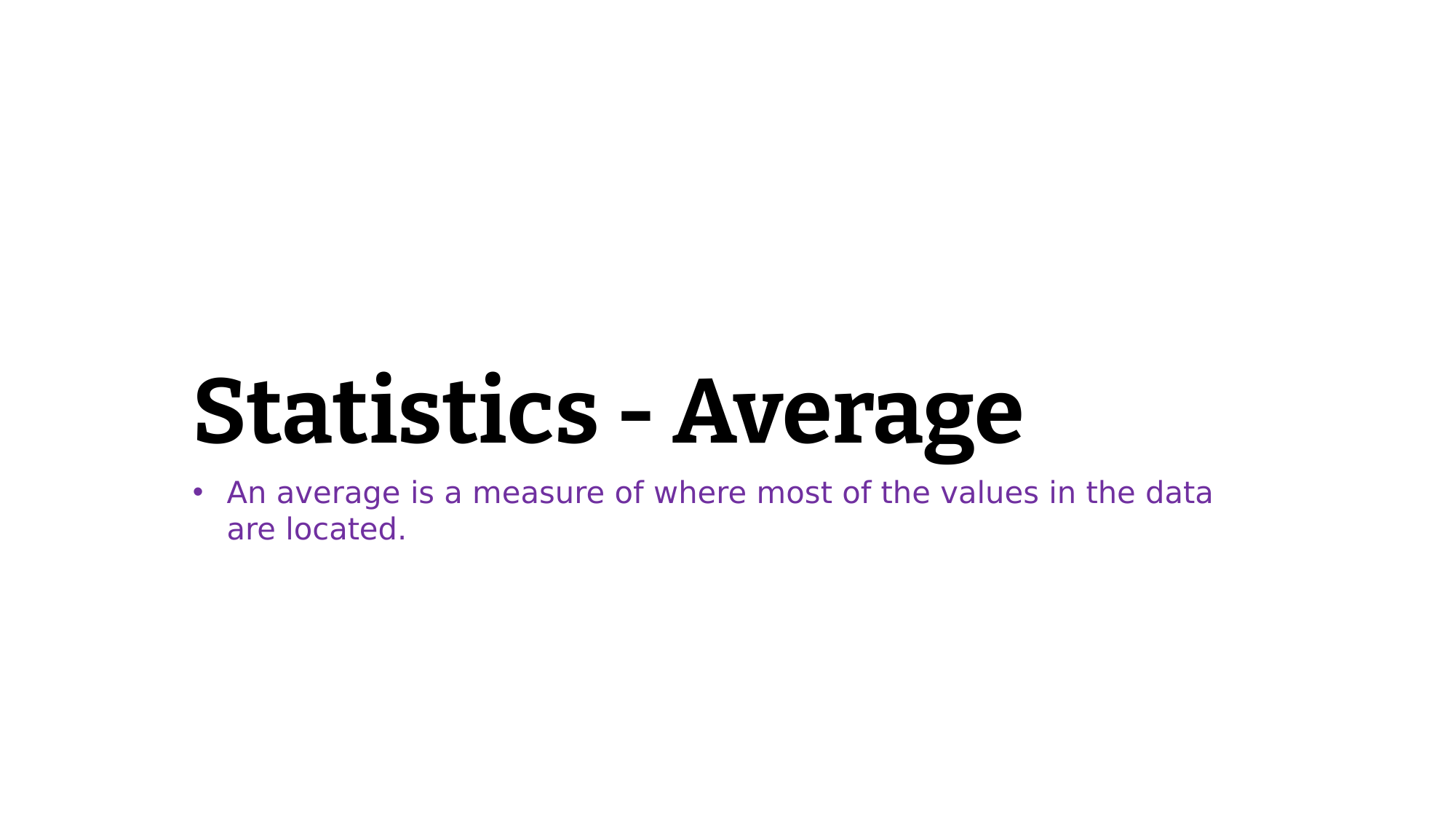

# Statistics - Average
An average is a measure of where most of the values in the data are located.